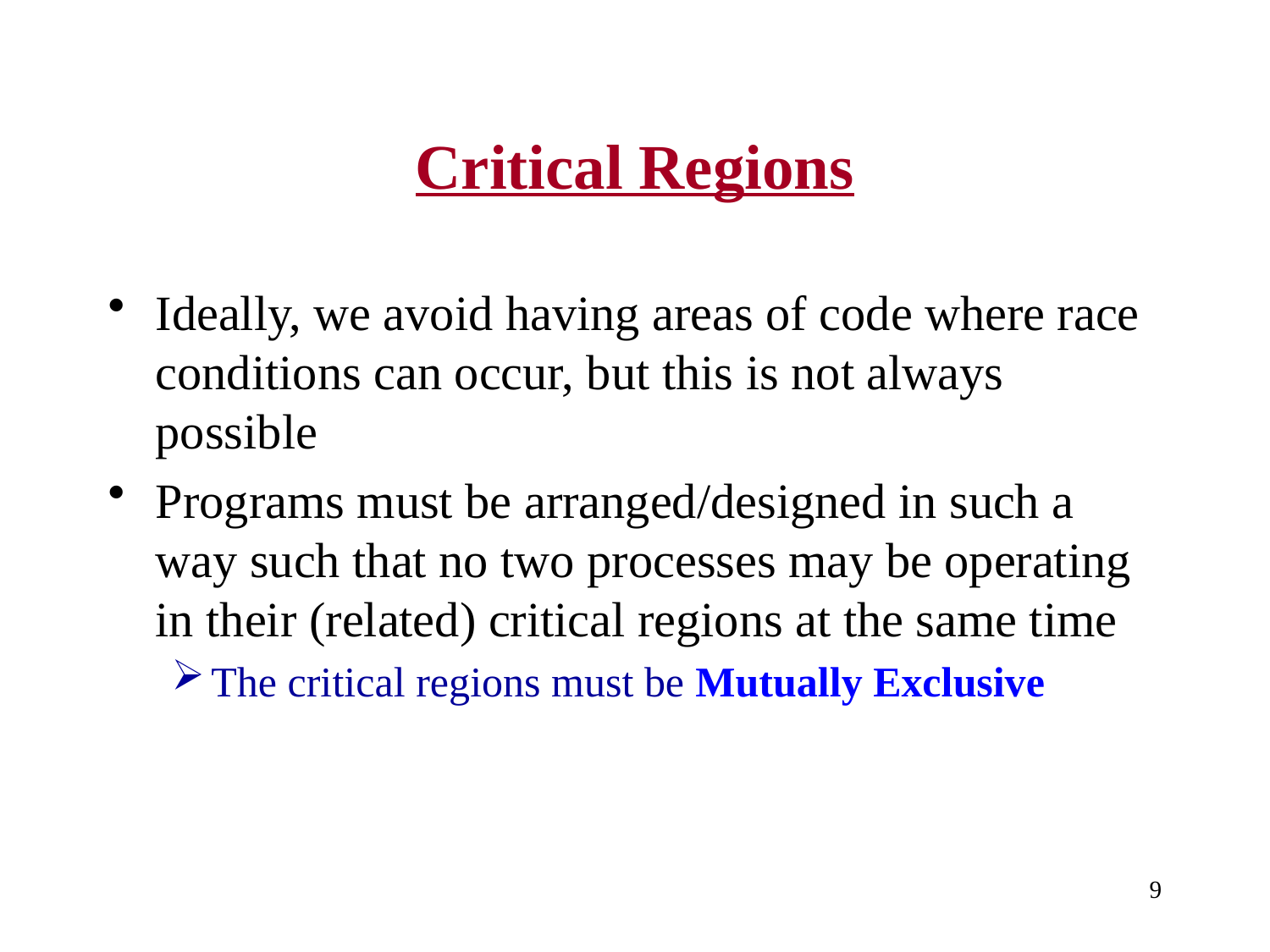

# Critical Regions
Ideally, we avoid having areas of code where race conditions can occur, but this is not always possible
Programs must be arranged/designed in such a way such that no two processes may be operating in their (related) critical regions at the same time
The critical regions must be Mutually Exclusive
9